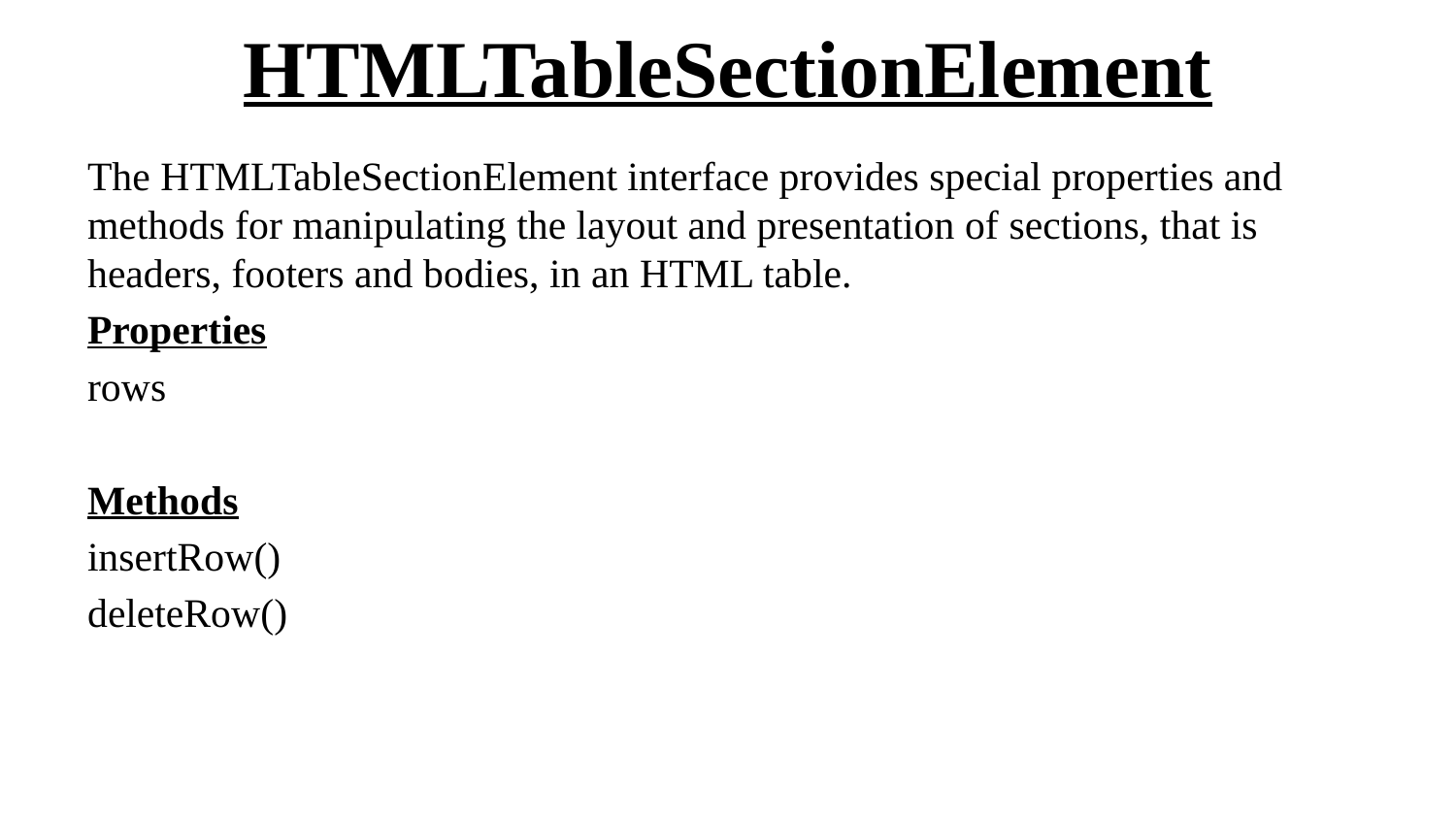

# HTMLTableSectionElement
The HTMLTableSectionElement interface provides special properties and methods for manipulating the layout and presentation of sections, that is headers, footers and bodies, in an HTML table.
Properties
rows

Methods
insertRow()
deleteRow()